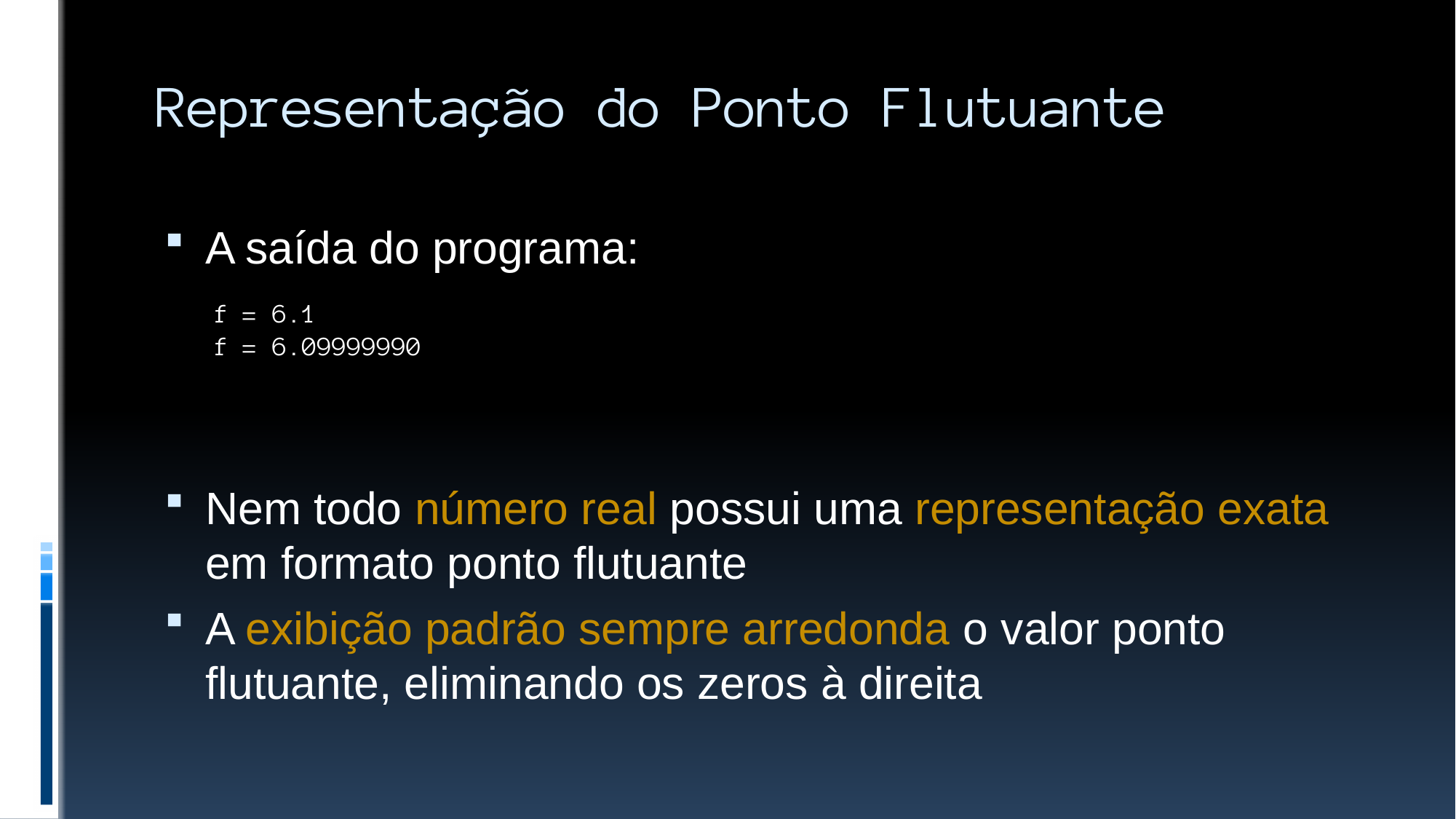

# Representação do Ponto Flutuante
A saída do programa:

Nem todo número real possui uma representação exata
em formato ponto flutuante
A exibição padrão sempre arredonda o valor ponto flutuante, eliminando os zeros à direita
f = 6.1
f = 6.09999990